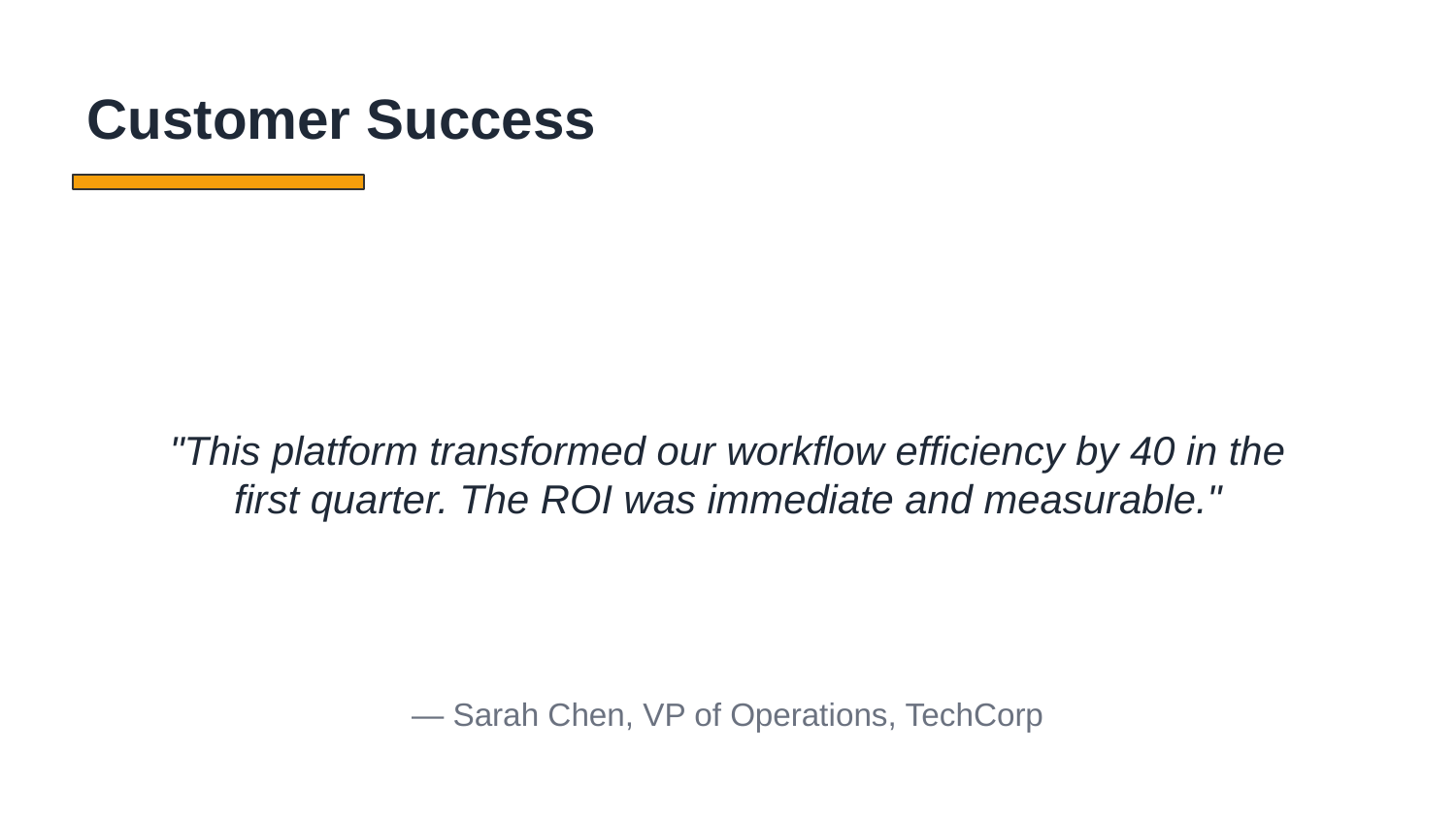

Customer Success

"This platform transformed our workflow efficiency by 40 in the first quarter. The ROI was immediate and measurable."
— Sarah Chen, VP of Operations, TechCorp